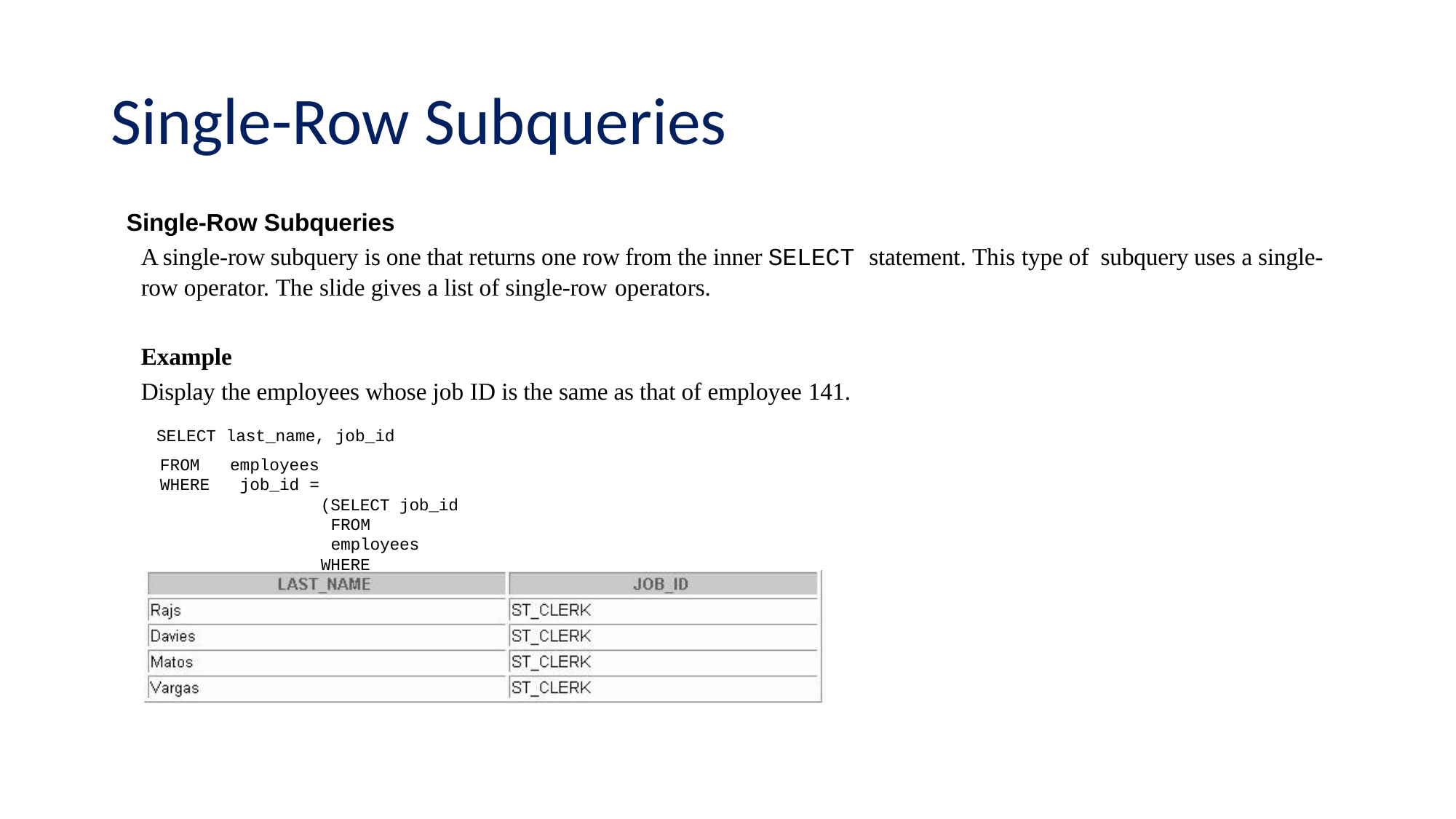

# Single-Row Subqueries
Single-Row Subqueries
A single-row subquery is one that returns one row from the inner SELECT statement. This type of  subquery uses a single-row operator. The slide gives a list of single-row operators.

Example
Display the employees whose job ID is the same as that of employee 141.

SELECT last_name, job_id
FROM  WHERE
employees  job_id =
(SELECT job_id  FROM	employees
WHERE	employee_id = 141);